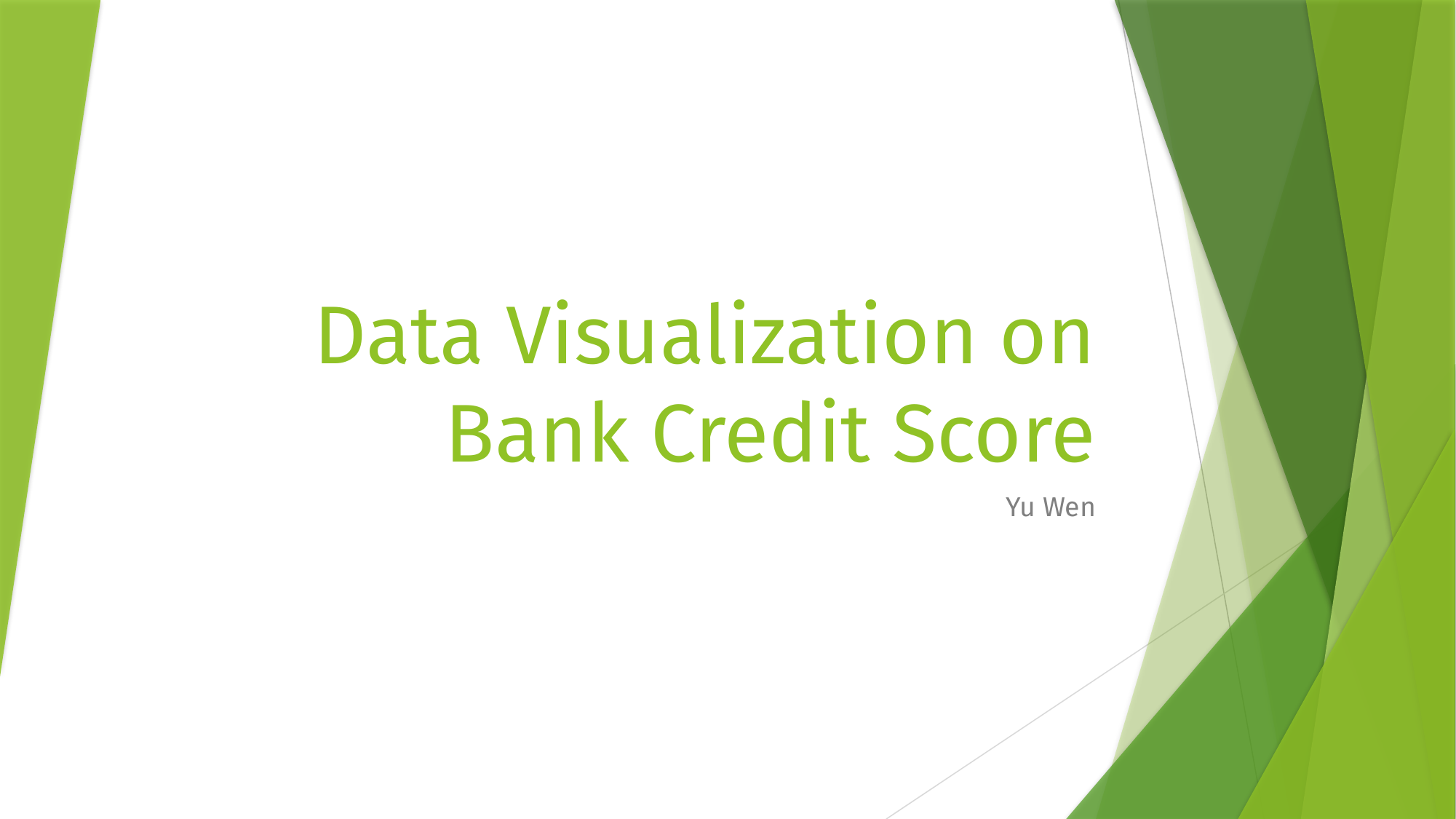

# Data Visualization on Bank Credit Score
Yu Wen